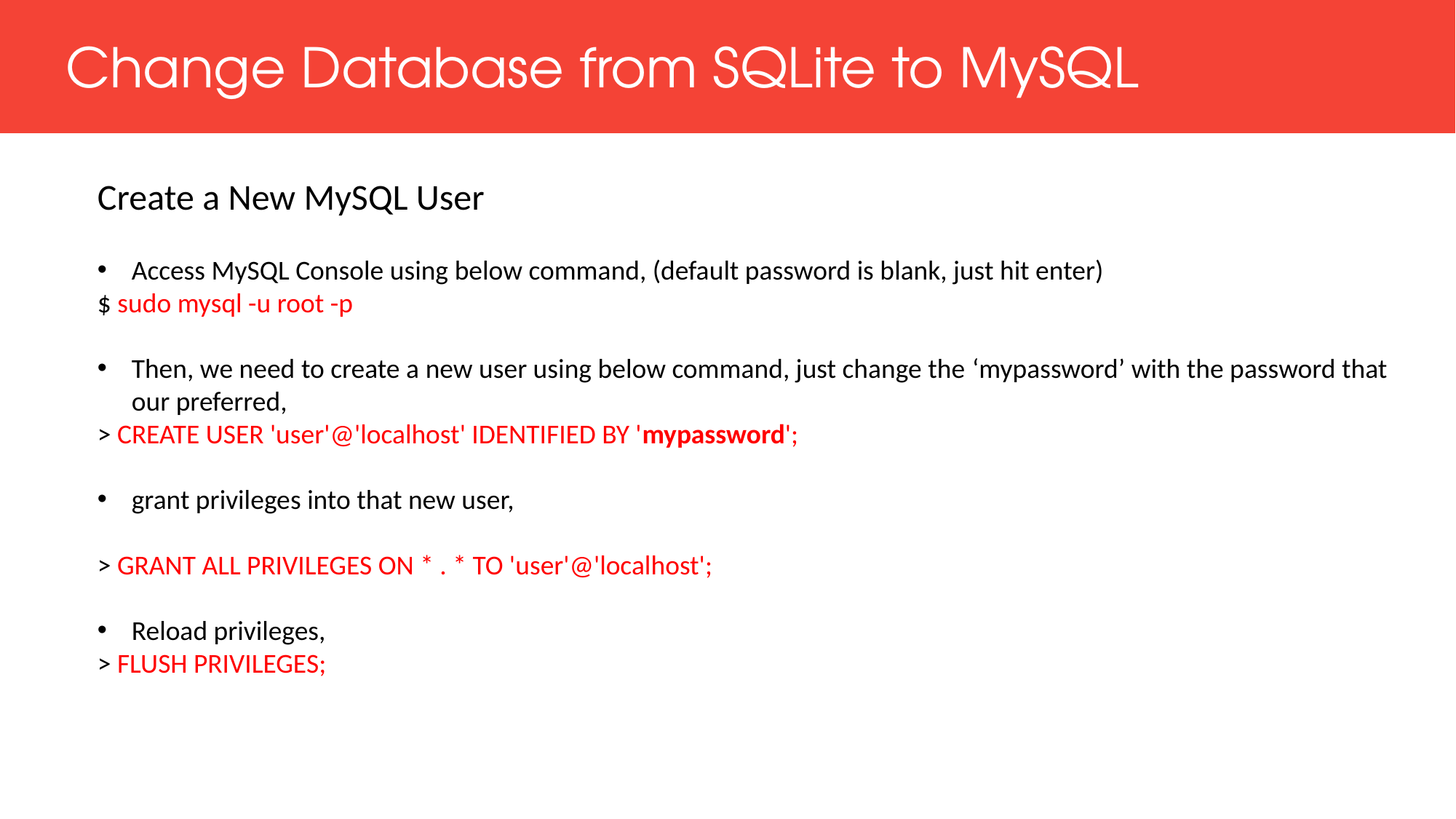

Change Database from SQLite to MySQL
Create a New MySQL User
Access MySQL Console using below command, (default password is blank, just hit enter)
$ sudo mysql -u root -p

Then, we need to create a new user using below command, just change the ‘mypassword’ with the password that our preferred,
> CREATE USER 'user'@'localhost' IDENTIFIED BY 'mypassword';

grant privileges into that new user,

> GRANT ALL PRIVILEGES ON * . * TO 'user'@'localhost';

Reload privileges,
> FLUSH PRIVILEGES;